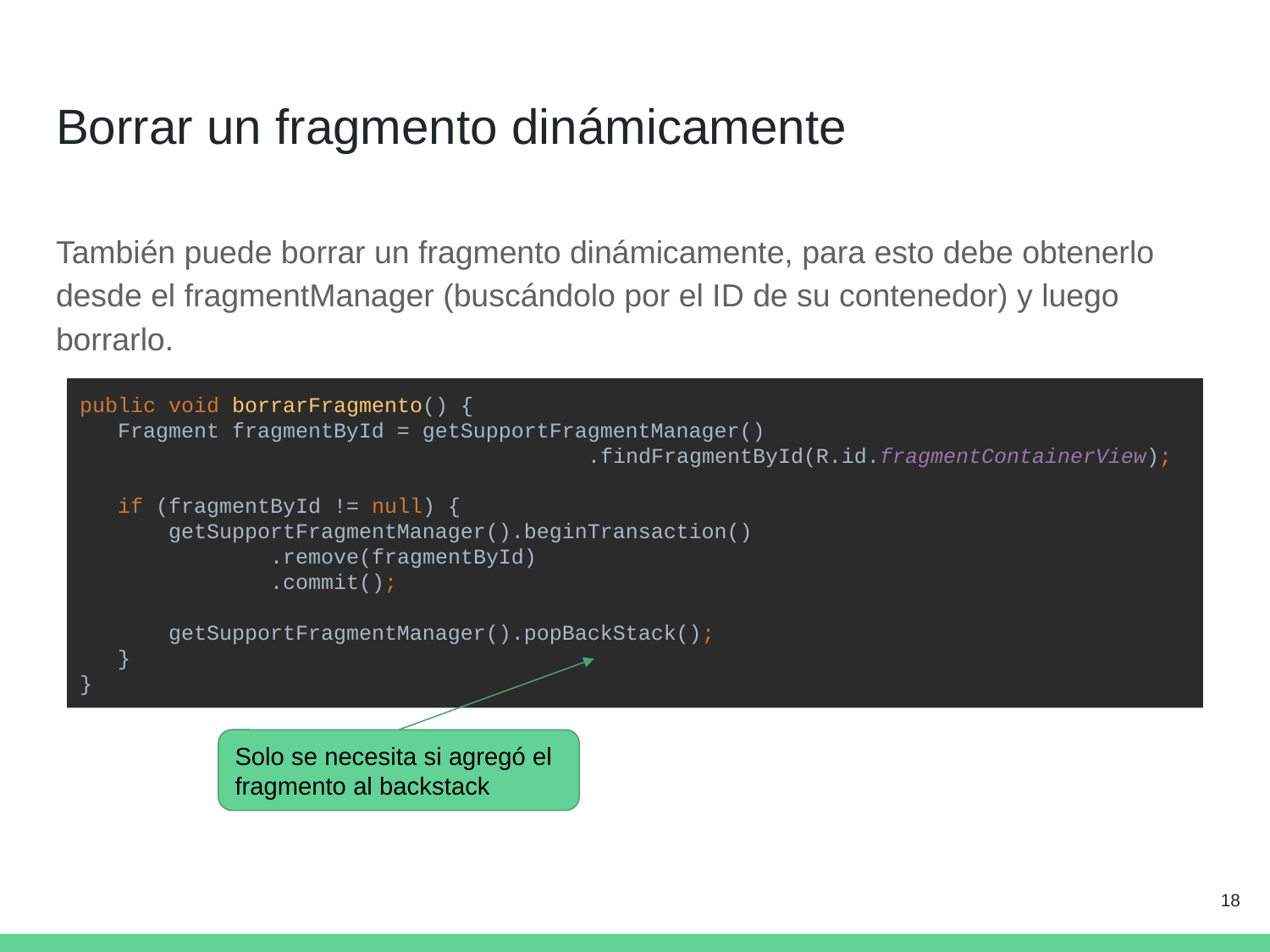

# Borrar un fragmento dinámicamente
También puede borrar un fragmento dinámicamente, para esto debe obtenerlo desde el fragmentManager (buscándolo por el ID de su contenedor) y luego borrarlo.
public void borrarFragmento() {
   Fragment fragmentById = getSupportFragmentManager()
.findFragmentById(R.id.fragmentContainerView);

   if (fragmentById != null) {
       getSupportFragmentManager().beginTransaction()
               .remove(fragmentById)
               .commit();

       getSupportFragmentManager().popBackStack();
   }
}
Solo se necesita si agregó el fragmento al backstack
18